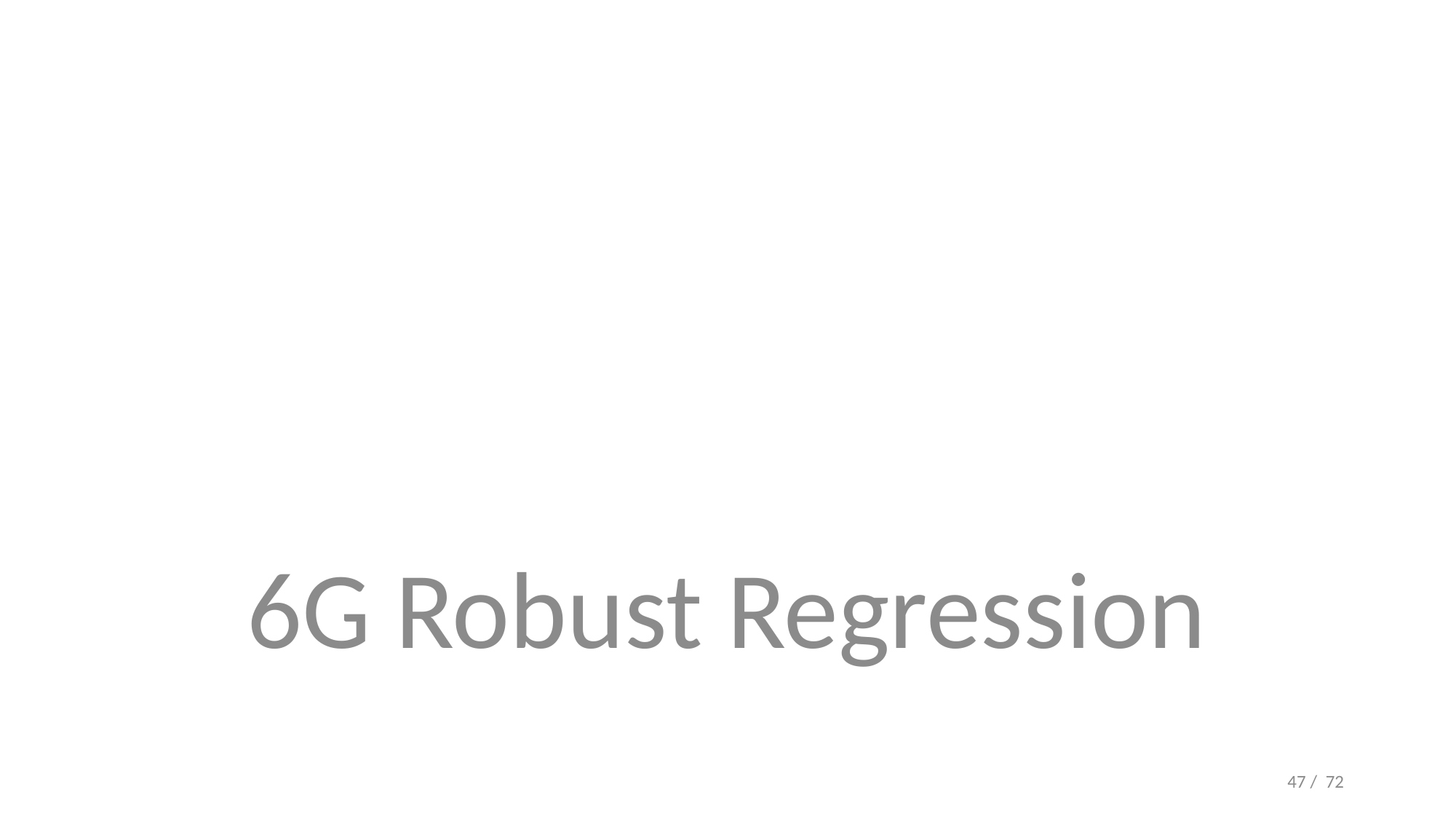

#
6G Robust Regression
47 /  72